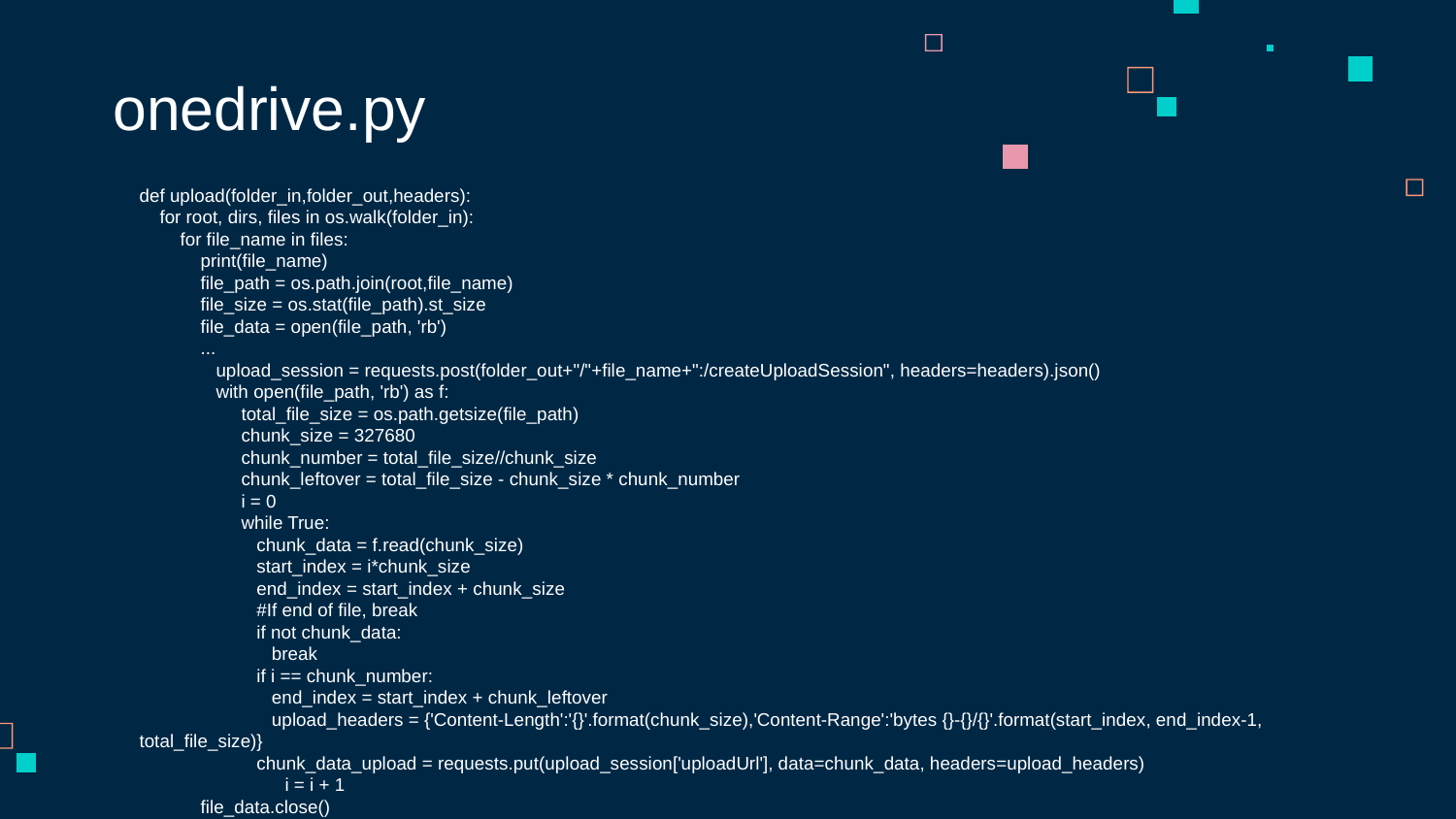

# onedrive.py
def upload(folder_in,folder_out,headers):
    for root, dirs, files in os.walk(folder_in):
        for file_name in files:
            print(file_name)
            file_path = os.path.join(root,file_name)
            file_size = os.stat(file_path).st_size
            file_data = open(file_path, 'rb')
            ...
               upload_session = requests.post(folder_out+"/"+file_name+":/createUploadSession", headers=headers).json()
               with open(file_path, 'rb') as f:
                    total_file_size = os.path.getsize(file_path)
                    chunk_size = 327680
                    chunk_number = total_file_size//chunk_size
                    chunk_leftover = total_file_size - chunk_size * chunk_number
                    i = 0
                    while True:
                       chunk_data = f.read(chunk_size)
                       start_index = i*chunk_size
                       end_index = start_index + chunk_size
                       #If end of file, break
                       if not chunk_data:
                          break
                       if i == chunk_number:
                          end_index = start_index + chunk_leftover
                          upload_headers = {'Content-Length':'{}'.format(chunk_size),'Content-Range':'bytes {}-{}/{}'.format(start_index, end_index-1, total_file_size)}
                       chunk_data_upload = requests.put(upload_session['uploadUrl'], data=chunk_data, headers=upload_headers)
	i = i + 1
            file_data.close()